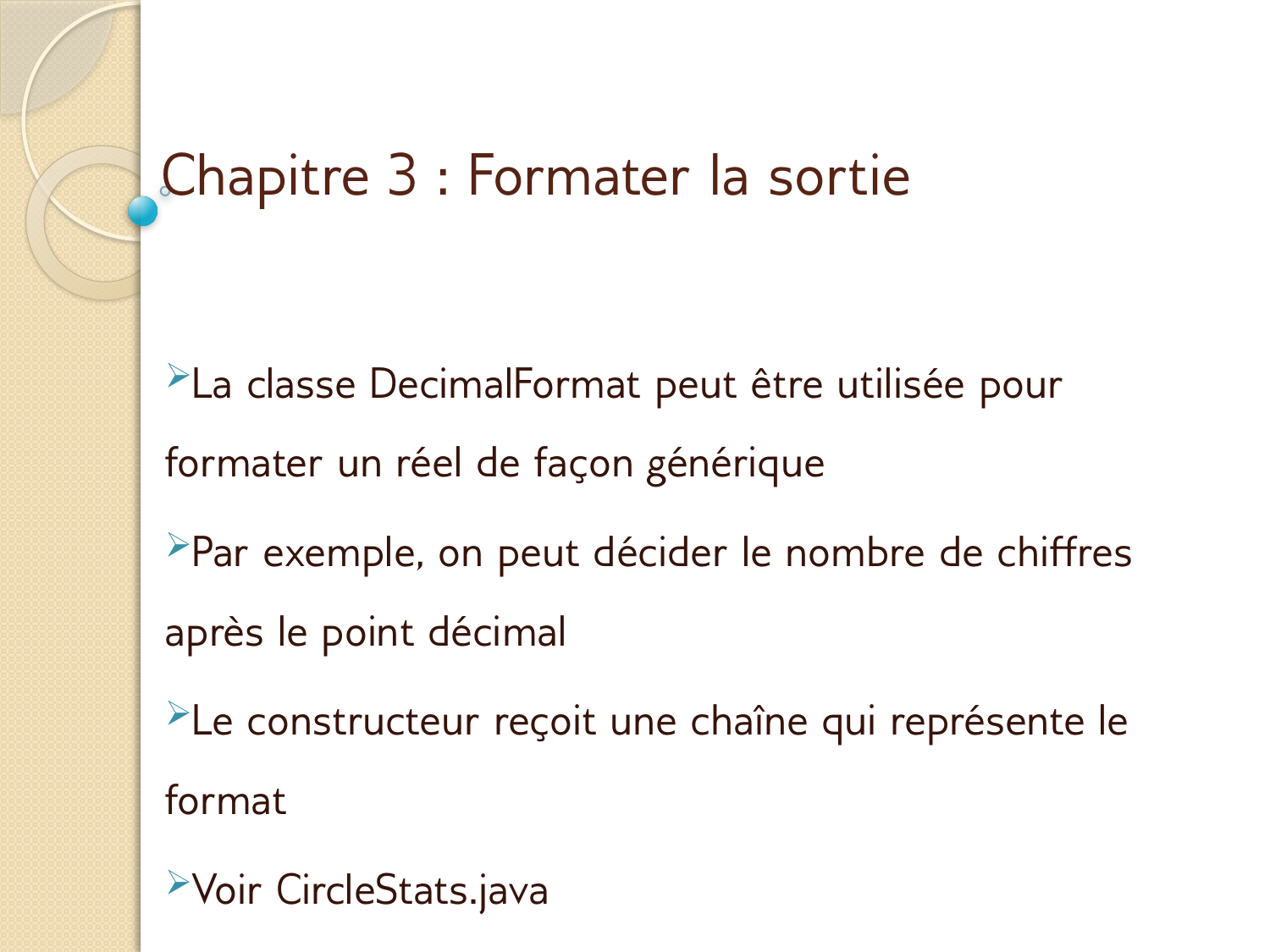

# Chapitre 3 : Formater la sortie
La classe DecimalFormat peut être utilisée pour formater un réel de façon générique
Par exemple, on peut décider le nombre de chiffres après le point décimal
Le constructeur reçoit une chaîne qui représente le format
Voir CircleStats.java